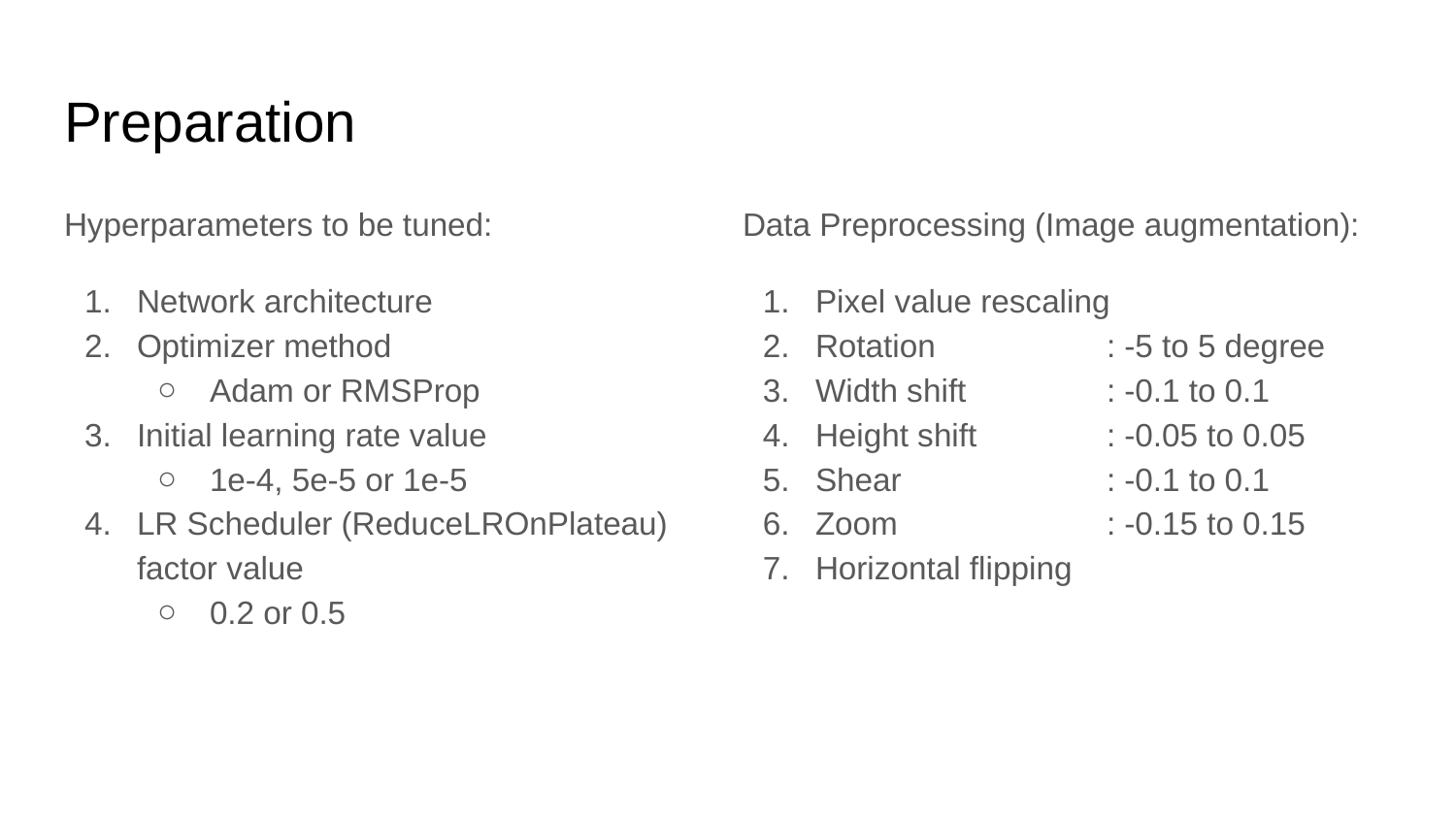

# Preparation
Hyperparameters to be tuned:
Network architecture
Optimizer method
Adam or RMSProp
Initial learning rate value
1e-4, 5e-5 or 1e-5
LR Scheduler (ReduceLROnPlateau) factor value
0.2 or 0.5
Data Preprocessing (Image augmentation):
Pixel value rescaling
Rotation		: -5 to 5 degree
Width shift	: -0.1 to 0.1
Height shift	: -0.05 to 0.05
Shear		: -0.1 to 0.1
Zoom		: -0.15 to 0.15
Horizontal flipping